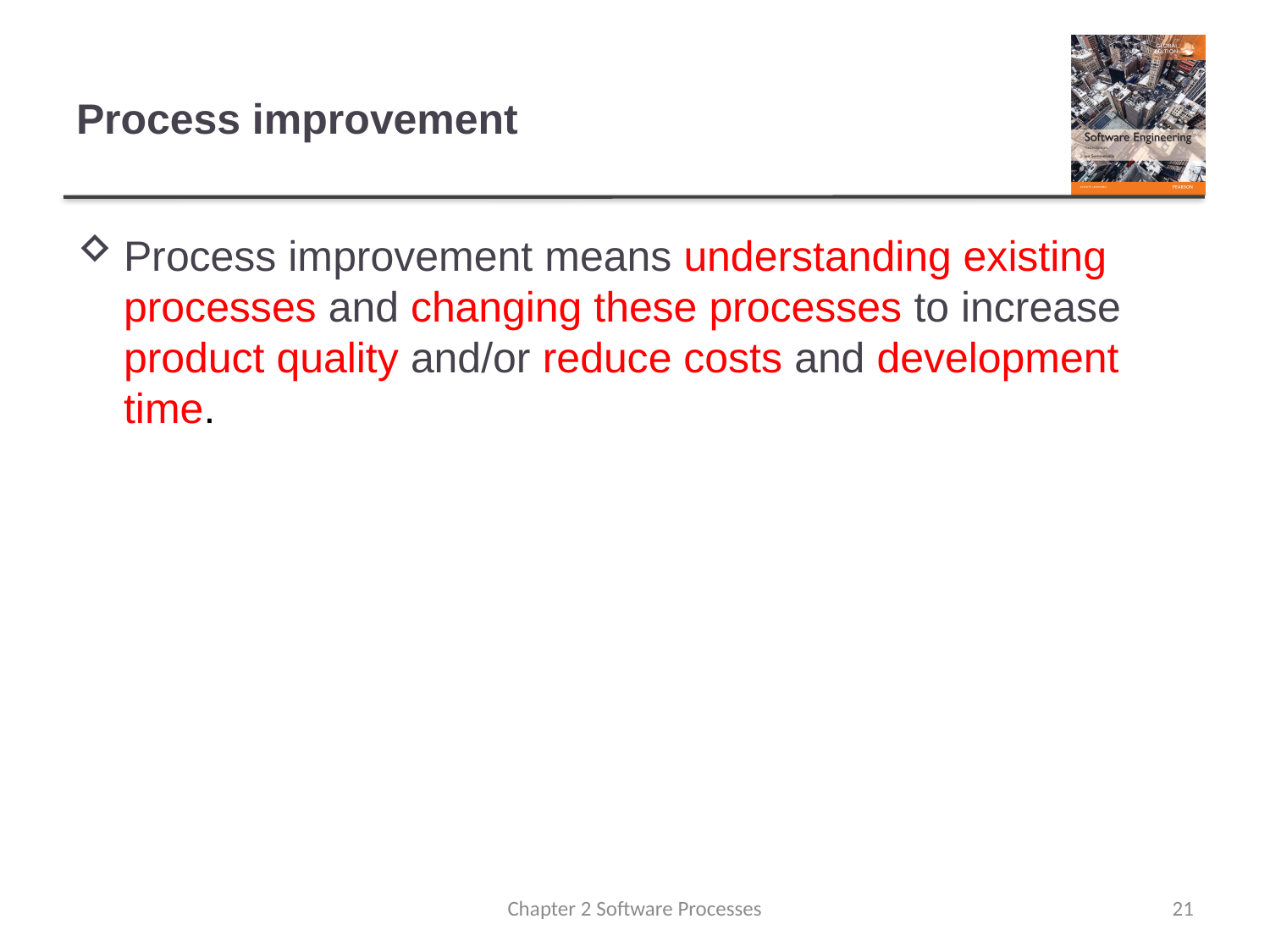

# Process improvement
Process improvement means understanding existing processes and changing these processes to increase product quality and/or reduce costs and development time.

Chapter 2 Software Processes
21